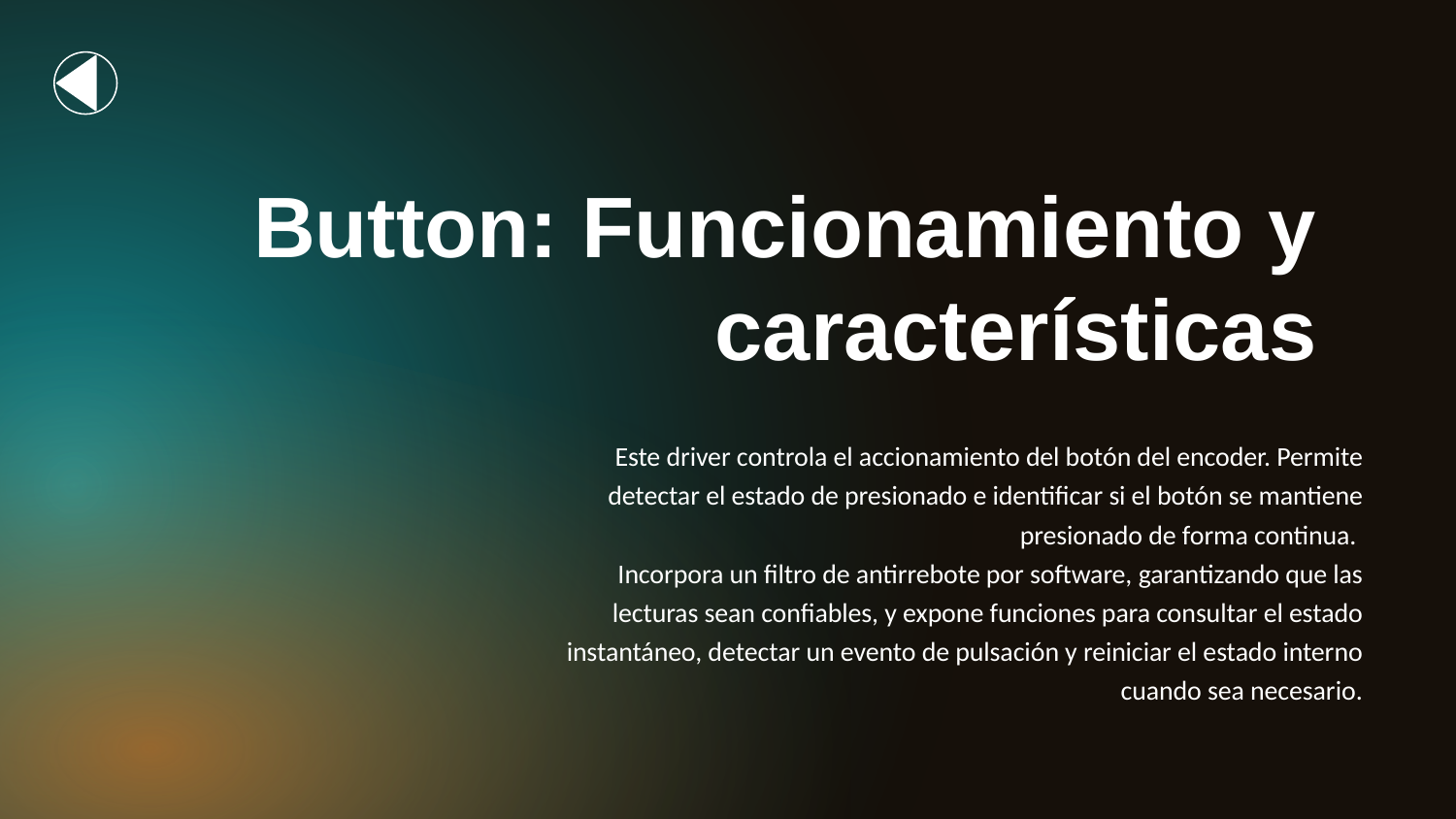

# Button: Funcionamiento y características
Este driver controla el accionamiento del botón del encoder. Permite detectar el estado de presionado e identificar si el botón se mantiene presionado de forma continua.
Incorpora un filtro de antirrebote por software, garantizando que las lecturas sean confiables, y expone funciones para consultar el estado instantáneo, detectar un evento de pulsación y reiniciar el estado interno cuando sea necesario.